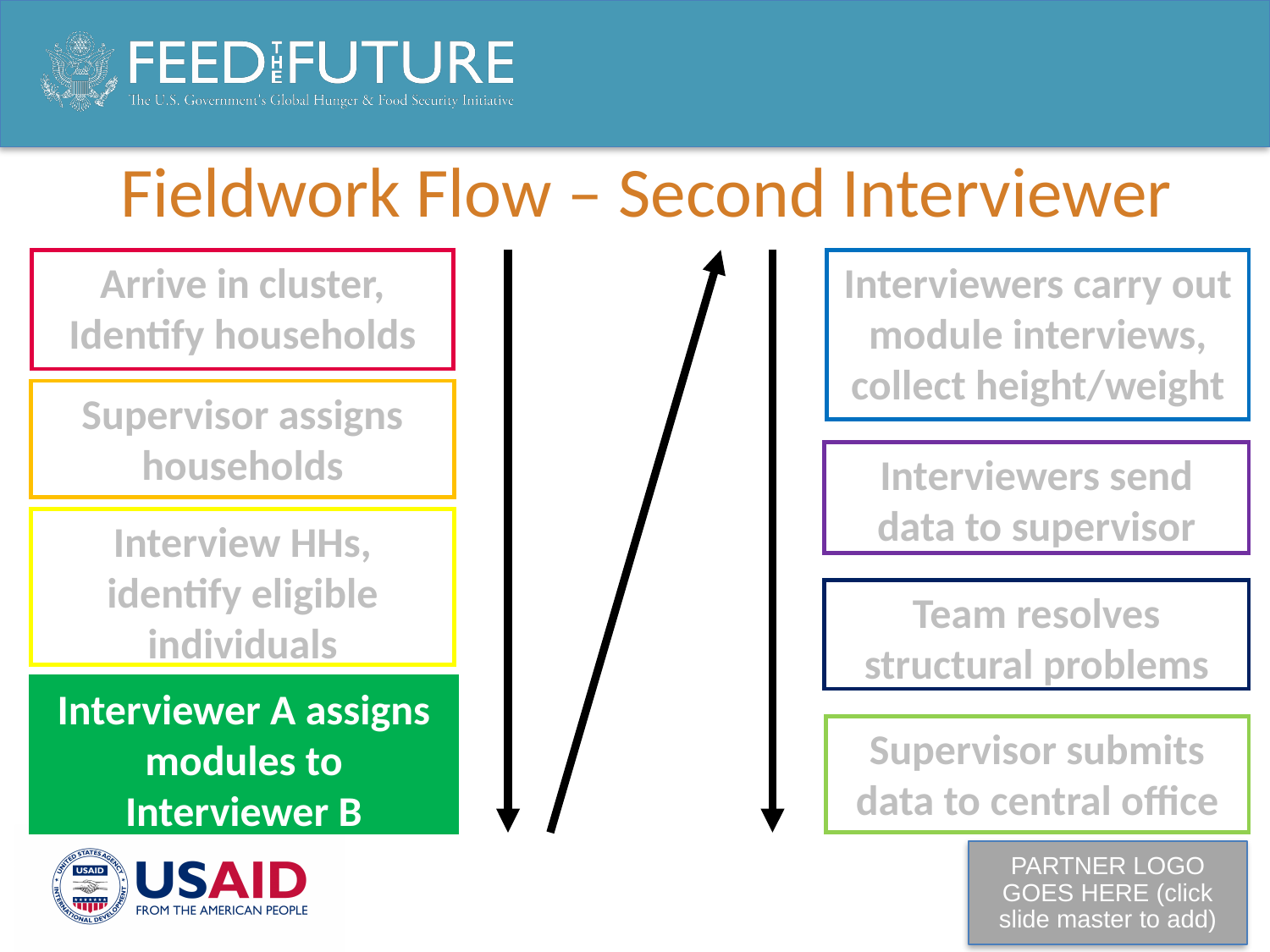

# Fieldwork Flow – Second Interviewer
Arrive in cluster, Identify households
Interviewers carry out module interviews, collect height/weight
Supervisor assigns households
Interviewers send data to supervisor
Interview HHs, identify eligible individuals
Team resolves structural problems
Interviewer A assigns modules to Interviewer B
Supervisor submits data to central office